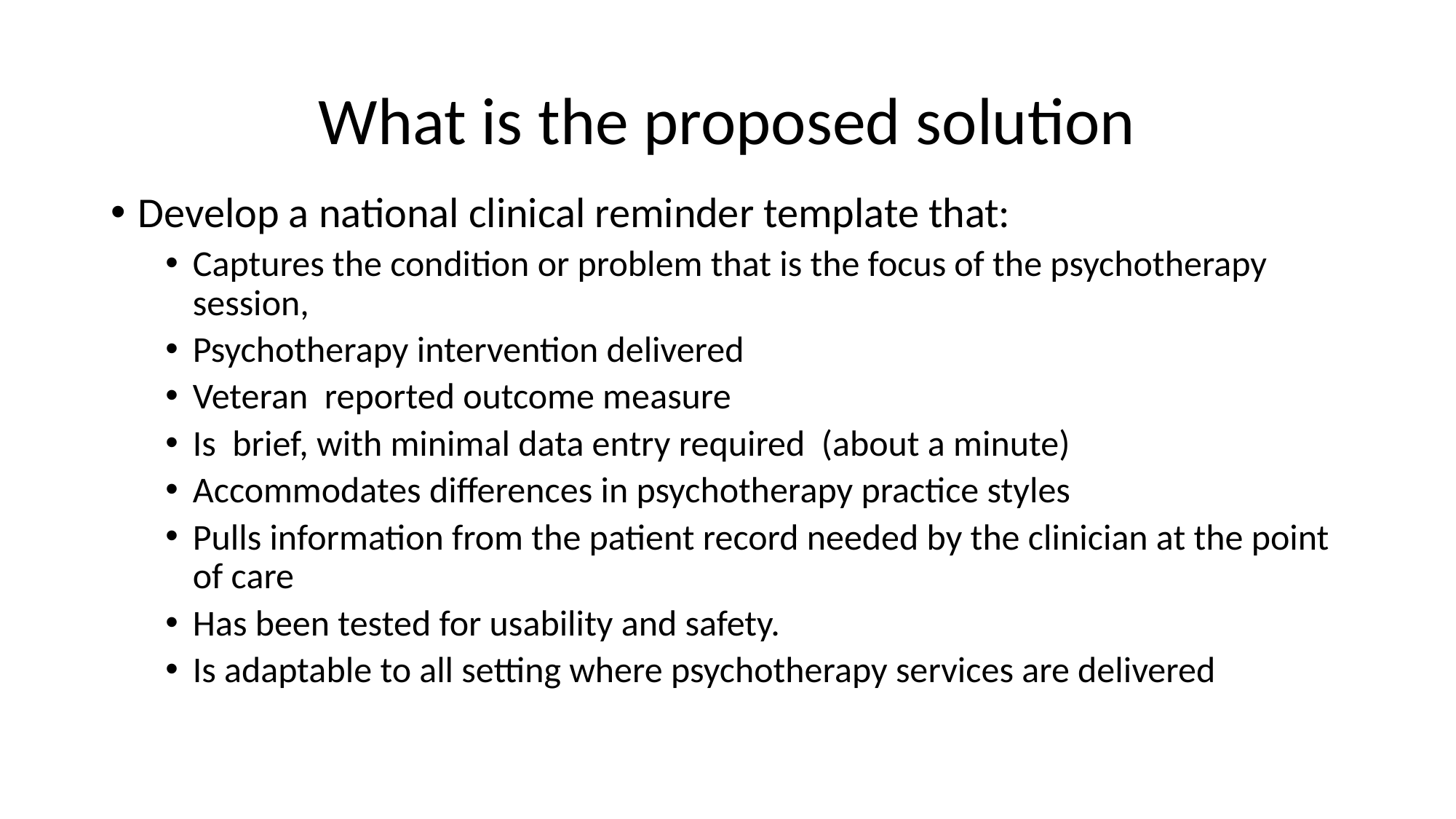

# What is the proposed solution
Develop a national clinical reminder template that:
Captures the condition or problem that is the focus of the psychotherapy session,
Psychotherapy intervention delivered
Veteran  reported outcome measure
Is  brief, with minimal data entry required  (about a minute)
Accommodates differences in psychotherapy practice styles
Pulls information from the patient record needed by the clinician at the point of care
Has been tested for usability and safety.
Is adaptable to all setting where psychotherapy services are delivered